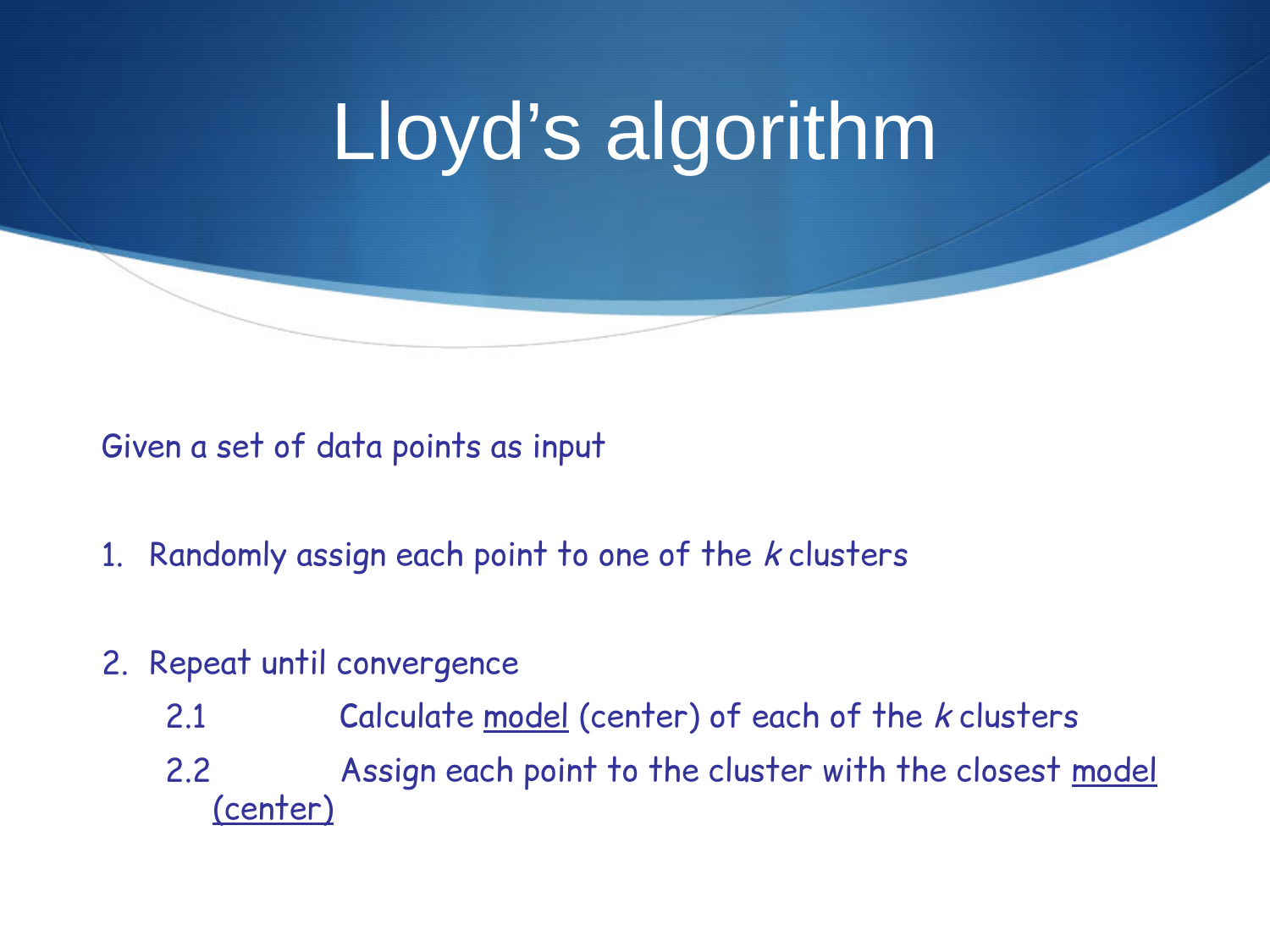

# Lloyd’s algorithm
Given a set of data points as input

Randomly assign each point to one of the k clusters

Repeat until convergence
2.1		Calculate model (center) of each of the k clusters
2.2		Assign each point to the cluster with the closest model (center)